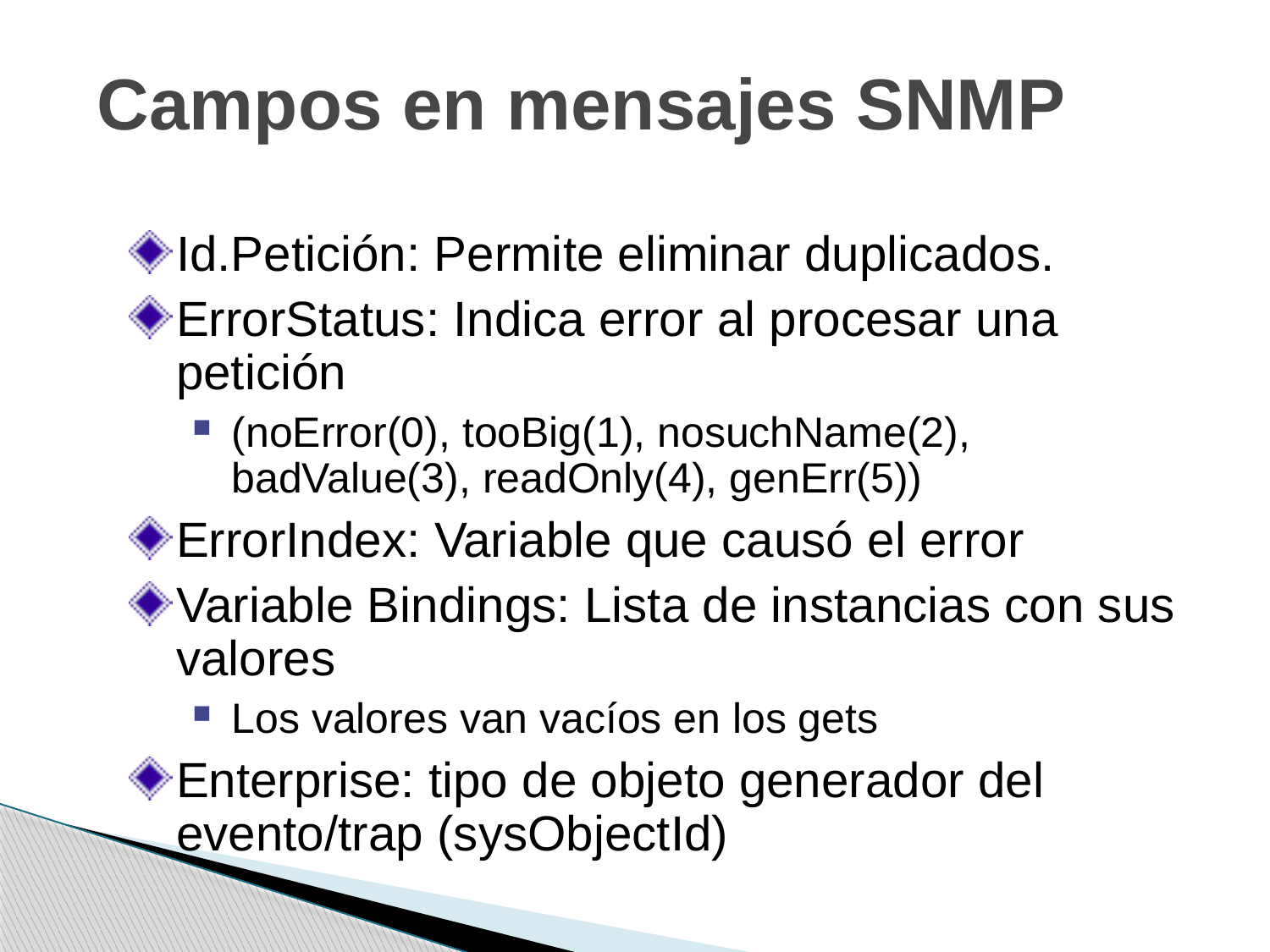

# Campos en mensajes SNMP
Id.Petición: Permite eliminar duplicados.
ErrorStatus: Indica error al procesar una petición
(noError(0), tooBig(1), nosuchName(2), badValue(3), readOnly(4), genErr(5))
ErrorIndex: Variable que causó el error
Variable Bindings: Lista de instancias con sus valores
Los valores van vacíos en los gets
Enterprise: tipo de objeto generador del evento/trap (sysObjectId)